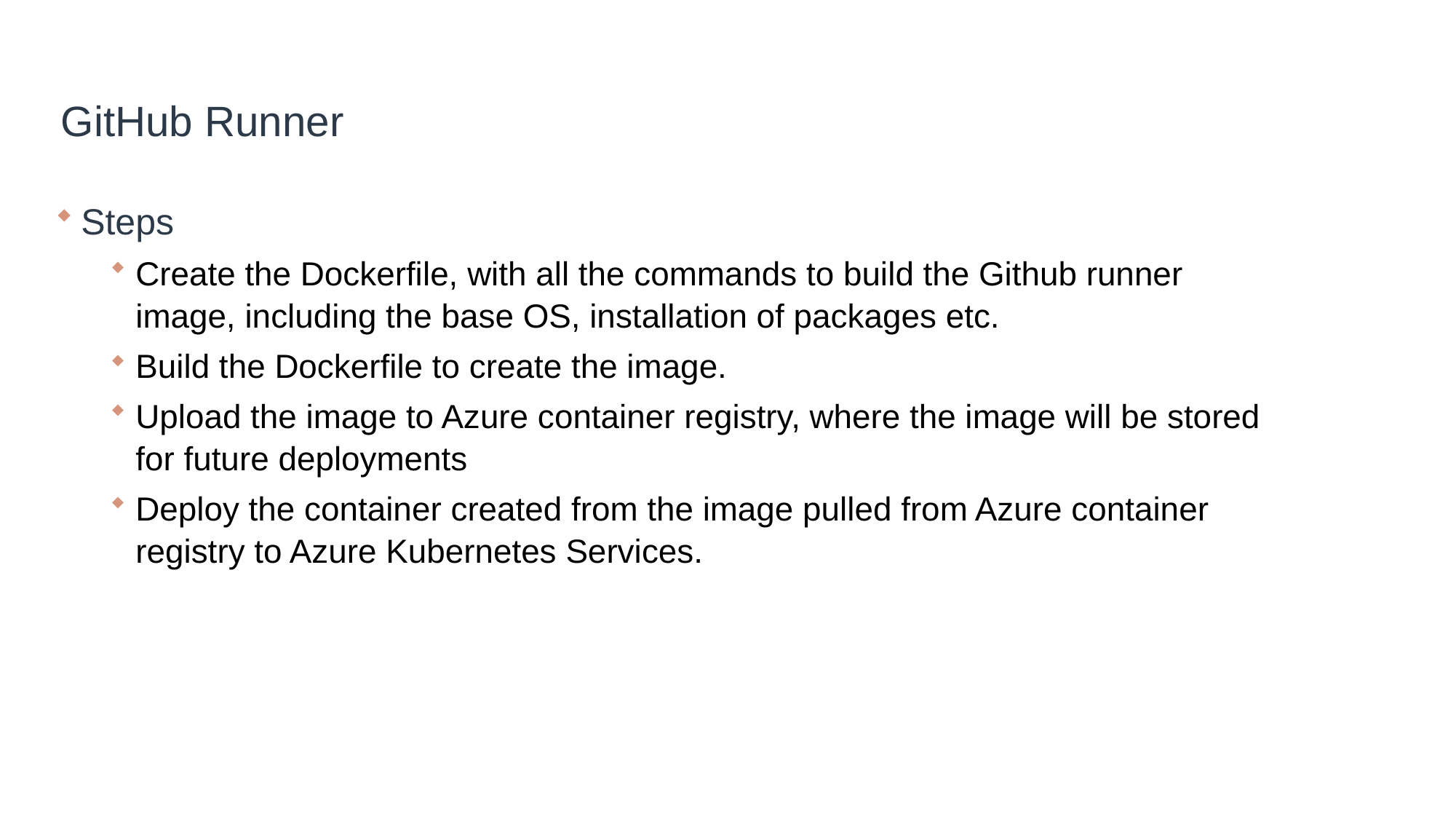

# GitHub Runner
Steps
Create the Dockerfile, with all the commands to build the Github runner image, including the base OS, installation of packages etc.
Build the Dockerfile to create the image.
Upload the image to Azure container registry, where the image will be stored for future deployments
Deploy the container created from the image pulled from Azure container registry to Azure Kubernetes Services.